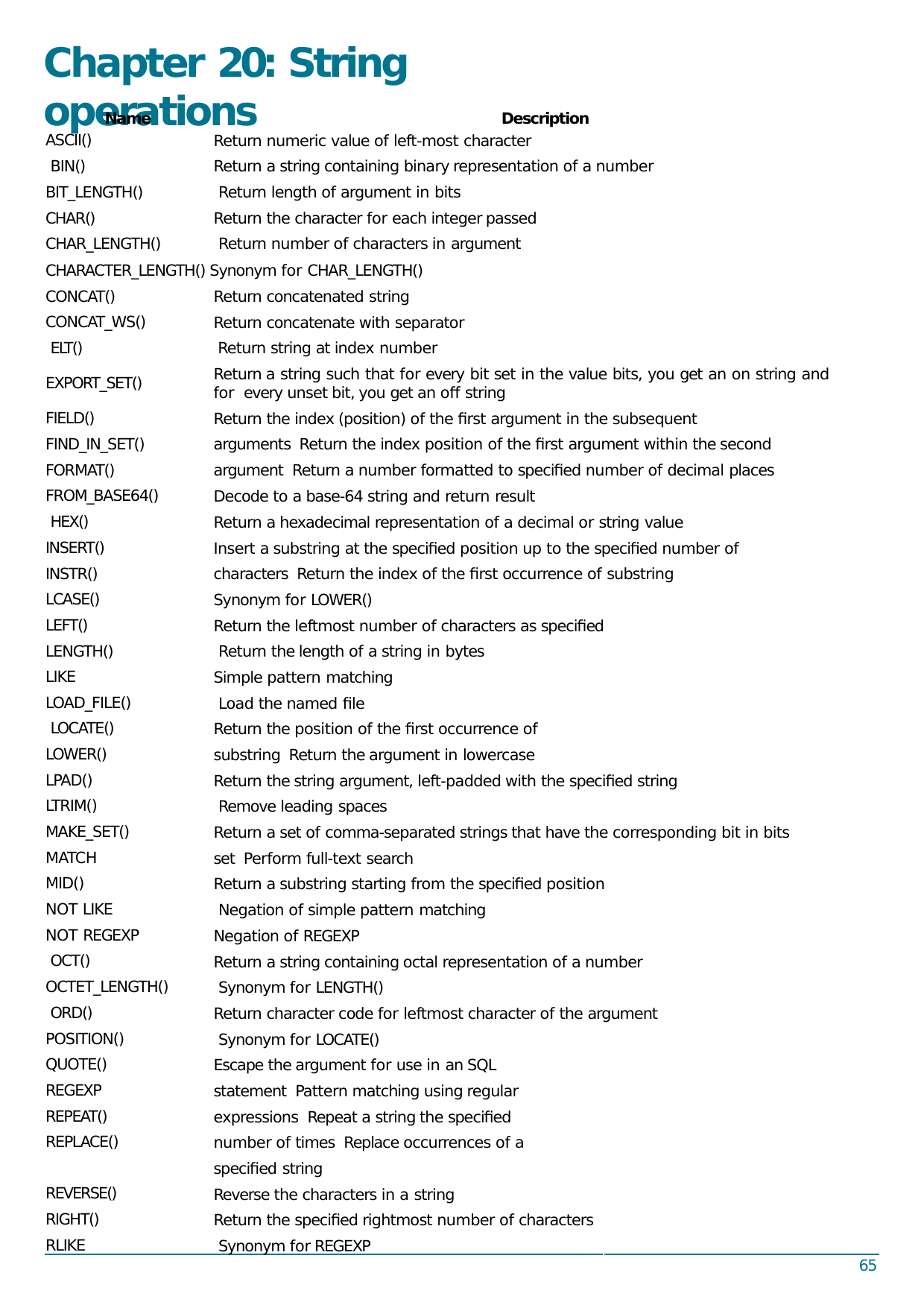

# Chapter 20: String operations
Description
Return numeric value of left-most character
Return a string containing binary representation of a number  Return length of argument in bits
Return the character for each integer passed  Return number of characters in argument
Name
ASCII()  BIN()
BIT_LENGTH()  CHAR()  CHAR_LENGTH()
CHARACTER_LENGTH() Synonym for CHAR_LENGTH()
CONCAT()  CONCAT_WS()  ELT()
EXPORT_SET()
FIELD()  FIND_IN_SET()  FORMAT()  FROM_BASE64()  HEX()
INSERT()  INSTR()  LCASE()  LEFT()  LENGTH()  LIKE  LOAD_FILE()  LOCATE()  LOWER()  LPAD()  LTRIM()  MAKE_SET()  MATCH  MID()
NOT LIKE  NOT REGEXP  OCT()
OCTET_LENGTH()  ORD()  POSITION()  QUOTE()
REGEXP  REPEAT()  REPLACE()  REVERSE()  RIGHT()  RLIKE
Return concatenated string
Return concatenate with separator  Return string at index number
Return a string such that for every bit set in the value bits, you get an on string and for  every unset bit, you get an oﬀ string
Return the index (position) of the ﬁrst argument in the subsequent arguments  Return the index position of the ﬁrst argument within the second argument  Return a number formatted to speciﬁed number of decimal places
Decode to a base-64 string and return result
Return a hexadecimal representation of a decimal or string value
Insert a substring at the speciﬁed position up to the speciﬁed number of characters  Return the index of the ﬁrst occurrence of substring
Synonym for LOWER()
Return the leftmost number of characters as speciﬁed  Return the length of a string in bytes
Simple pattern matching  Load the named ﬁle
Return the position of the ﬁrst occurrence of substring  Return the argument in lowercase
Return the string argument, left-padded with the speciﬁed string  Remove leading spaces
Return a set of comma-separated strings that have the corresponding bit in bits set  Perform full-text search
Return a substring starting from the speciﬁed position  Negation of simple pattern matching
Negation of REGEXP
Return a string containing octal representation of a number  Synonym for LENGTH()
Return character code for leftmost character of the argument  Synonym for LOCATE()
Escape the argument for use in an SQL statement  Pattern matching using regular expressions  Repeat a string the speciﬁed number of times  Replace occurrences of a speciﬁed string
Reverse the characters in a string
Return the speciﬁed rightmost number of characters  Synonym for REGEXP

65